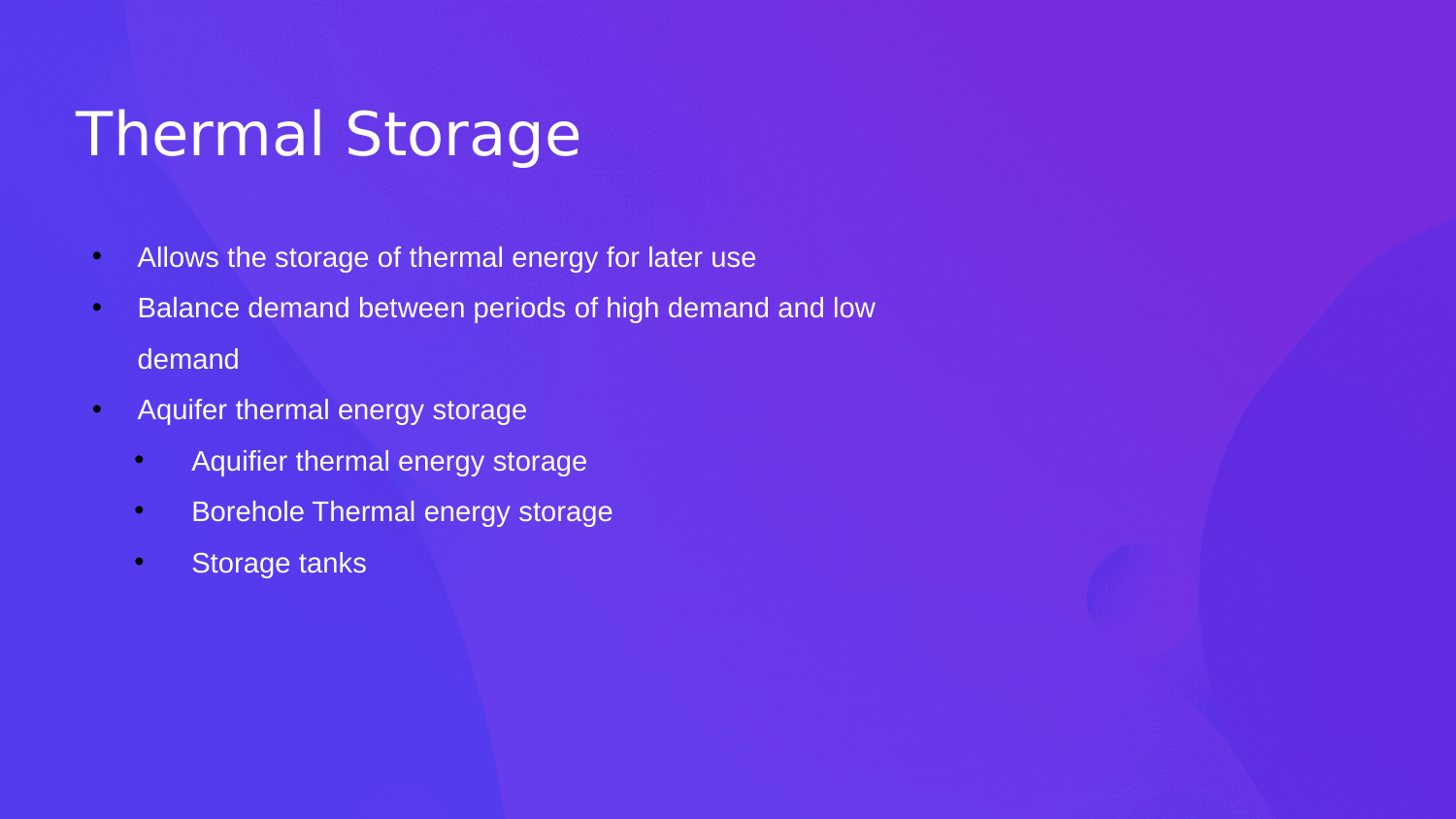

# Thermal Storage
Allows the storage of thermal energy for later use
Balance demand between periods of high demand and low demand
Aquifer thermal energy storage
Aquifier thermal energy storage
Borehole Thermal energy storage
Storage tanks